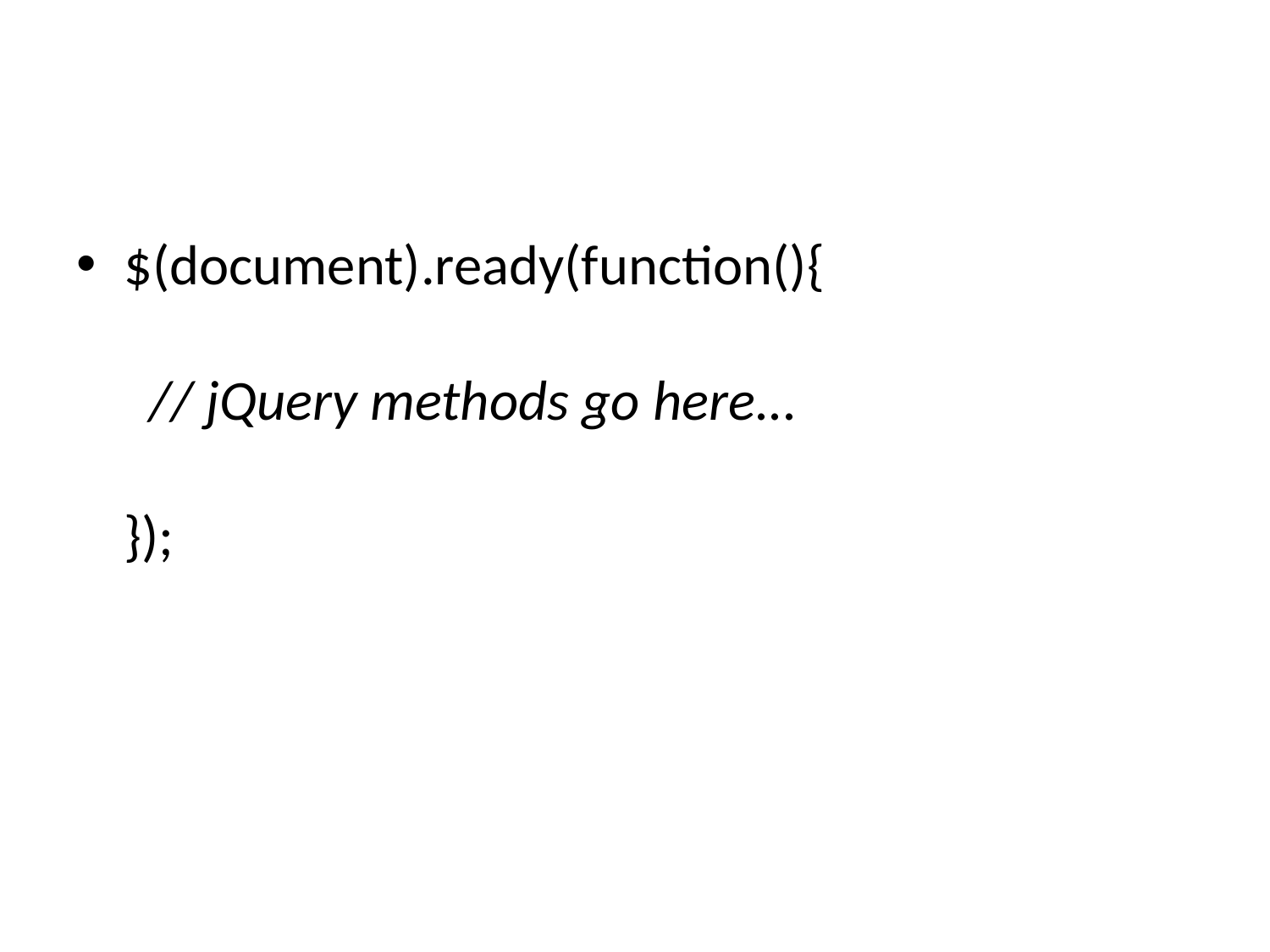

#
$(document).ready(function(){
  // jQuery methods go here...
});